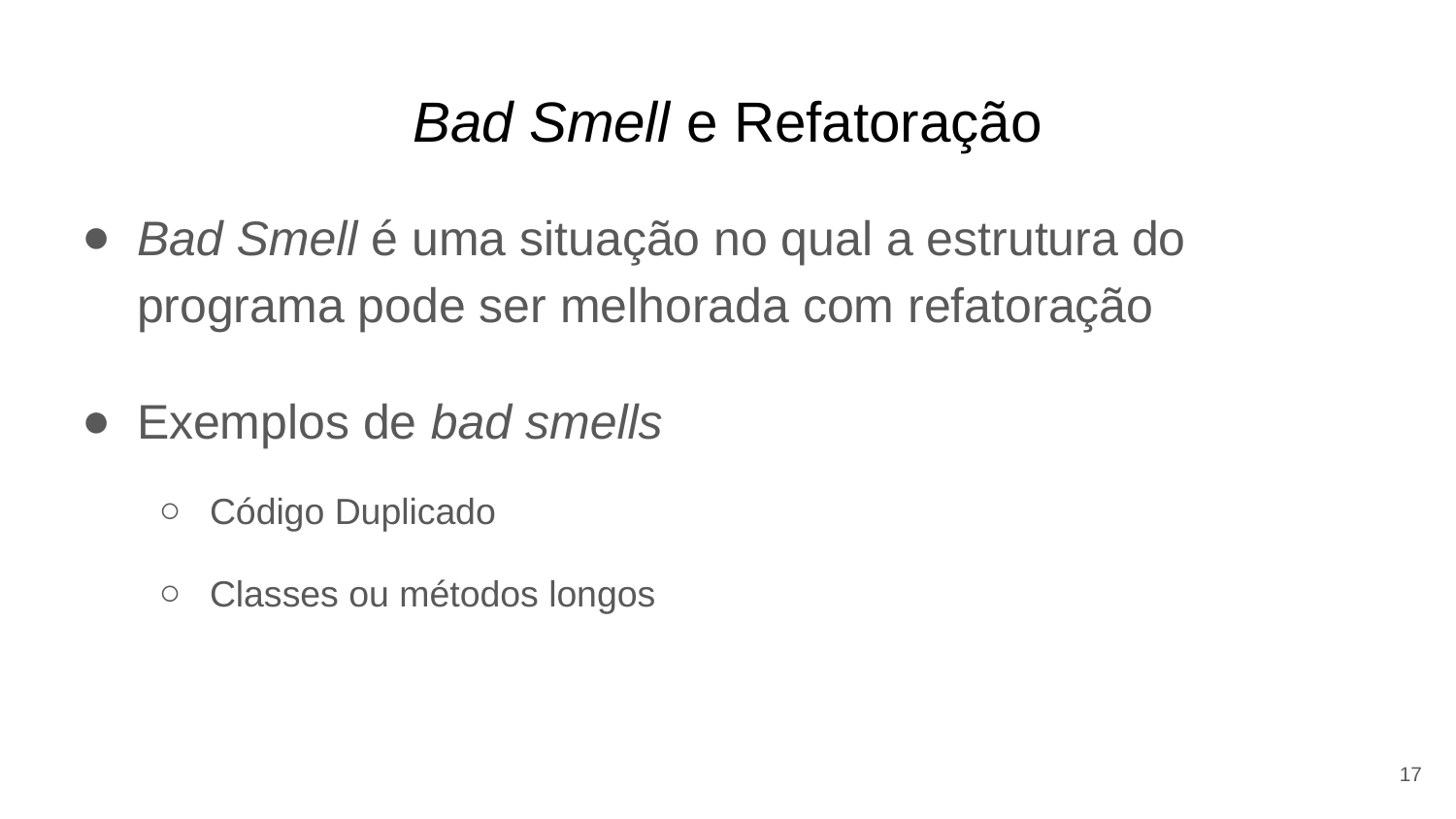

# Bad Smell e Refatoração
Bad Smell é uma situação no qual a estrutura do programa pode ser melhorada com refatoração

Exemplos de bad smells
Código Duplicado
Classes ou métodos longos
17